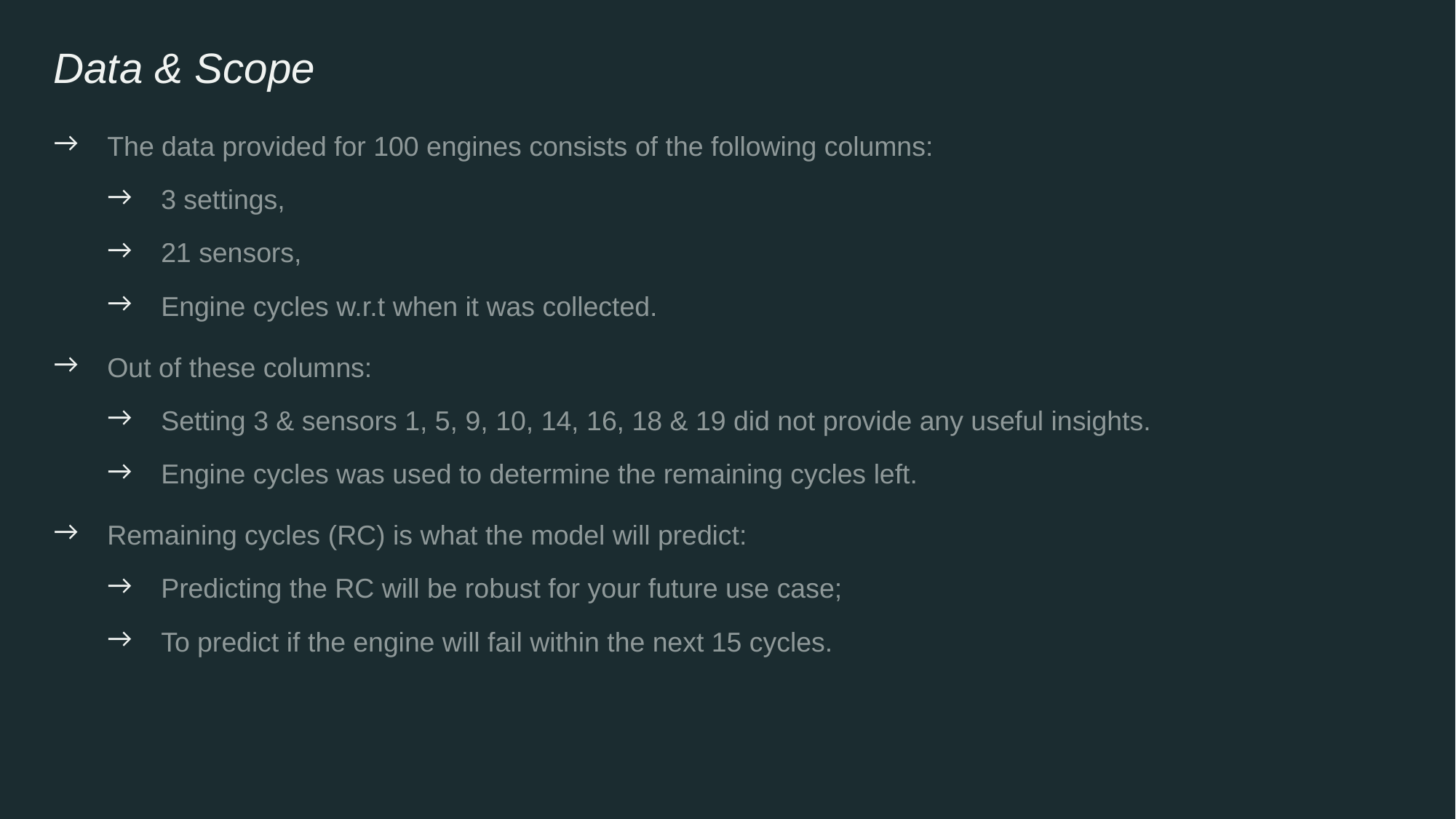

# Data & Scope
The data provided for 100 engines consists of the following columns:
3 settings,
21 sensors,
Engine cycles w.r.t when it was collected.
Out of these columns:
Setting 3 & sensors 1, 5, 9, 10, 14, 16, 18 & 19 did not provide any useful insights.
Engine cycles was used to determine the remaining cycles left.
Remaining cycles (RC) is what the model will predict:
Predicting the RC will be robust for your future use case;
To predict if the engine will fail within the next 15 cycles.